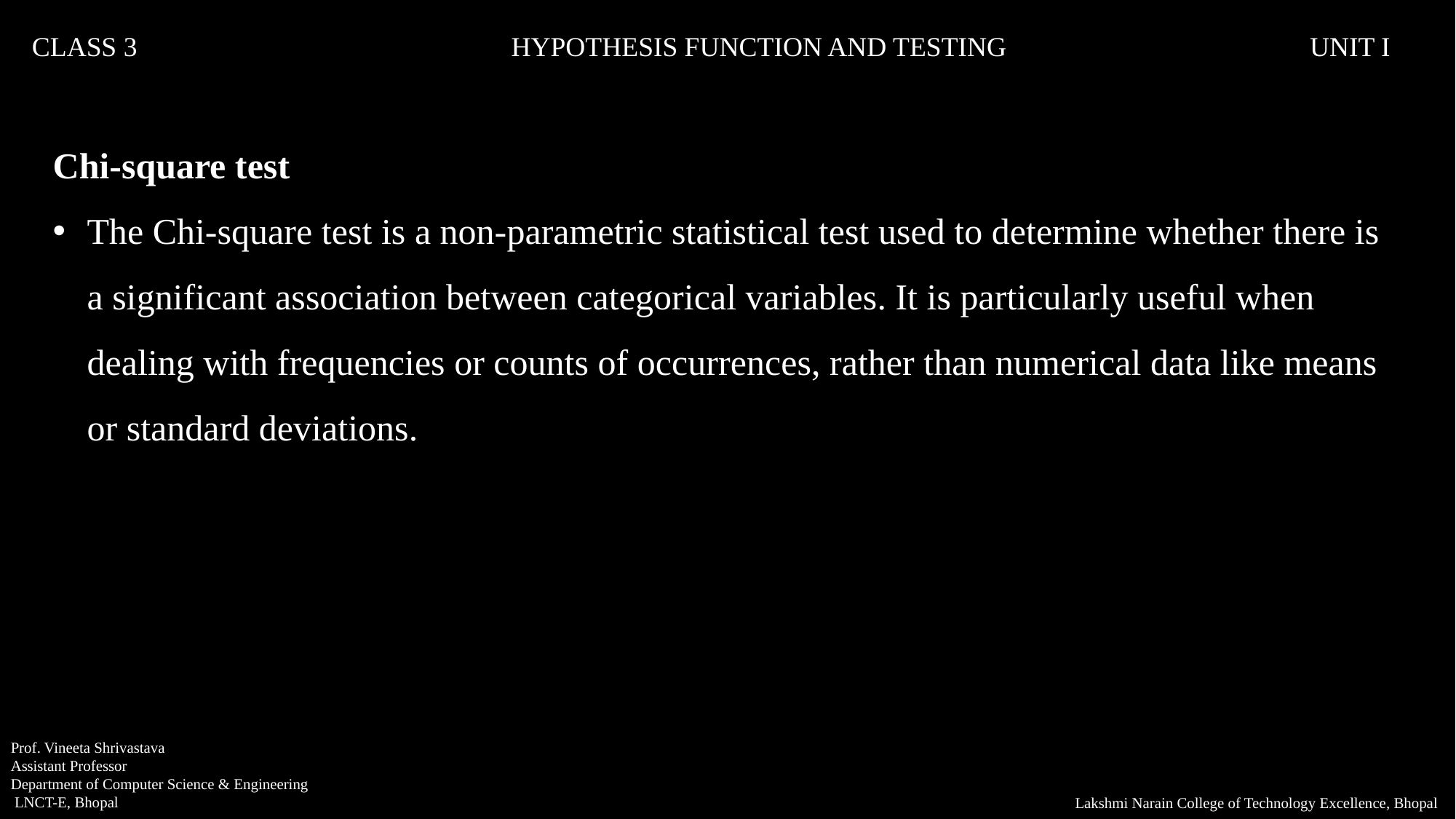

CLASS 3			                      HYPOTHESIS FUNCTION AND TESTING		                           UNIT I
Chi-square test
The Chi-square test is a non-parametric statistical test used to determine whether there is a significant association between categorical variables. It is particularly useful when dealing with frequencies or counts of occurrences, rather than numerical data like means or standard deviations.
Prof. Vineeta Shrivastava
Assistant Professor
Department of Computer Science & Engineering
 LNCT-E, Bhopal
Lakshmi Narain College of Technology Excellence, Bhopal